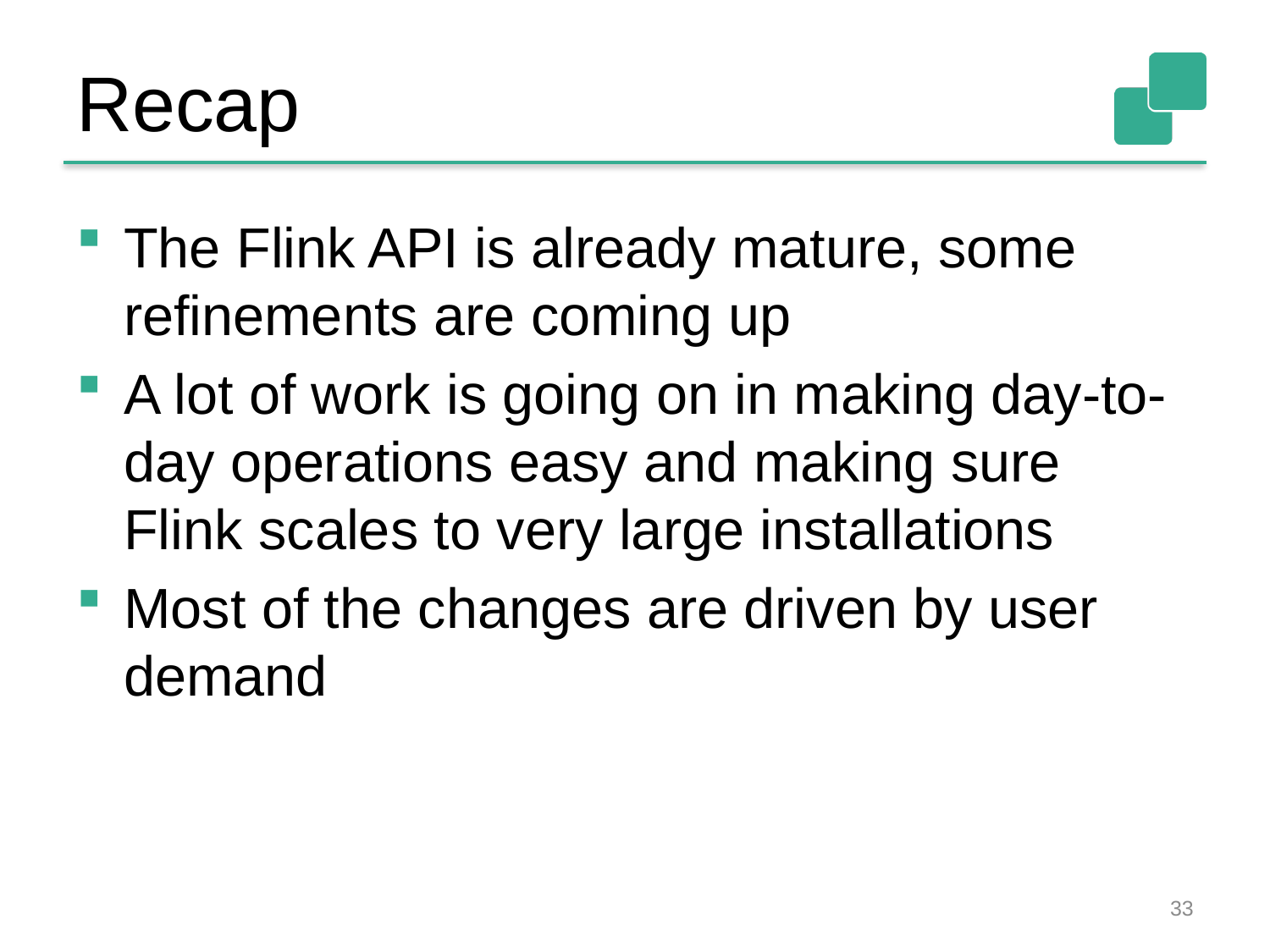

# Recap
The Flink API is already mature, some refinements are coming up
A lot of work is going on in making day-to-day operations easy and making sure Flink scales to very large installations
Most of the changes are driven by user demand
33